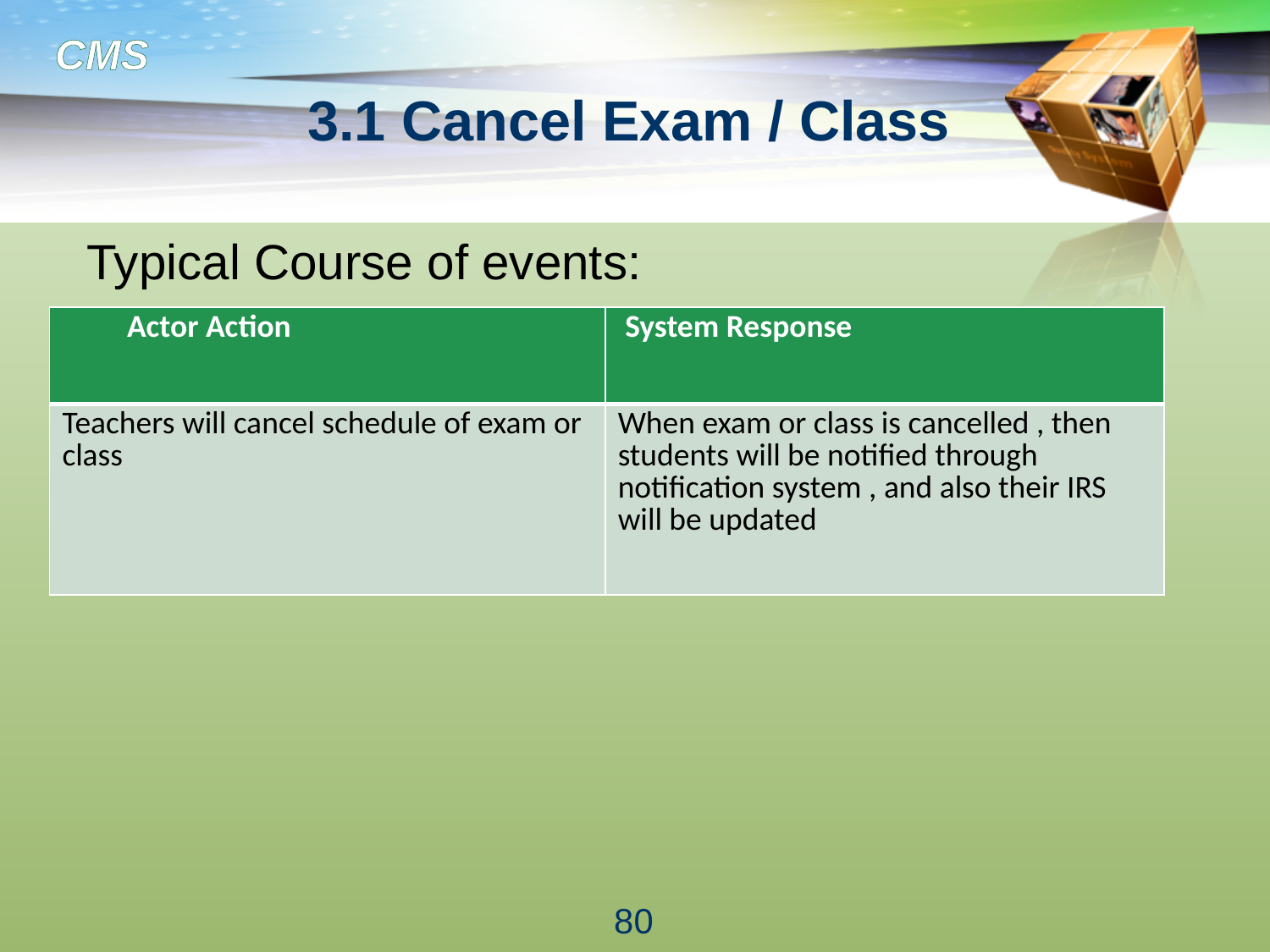

# 3.1 Cancel Exam / Class
Typical Course of events:

| Actor Action | System Response |
| --- | --- |
| Teachers will cancel schedule of exam or class | When exam or class is cancelled , then students will be notified through notification system , and also their IRS will be updated |
80